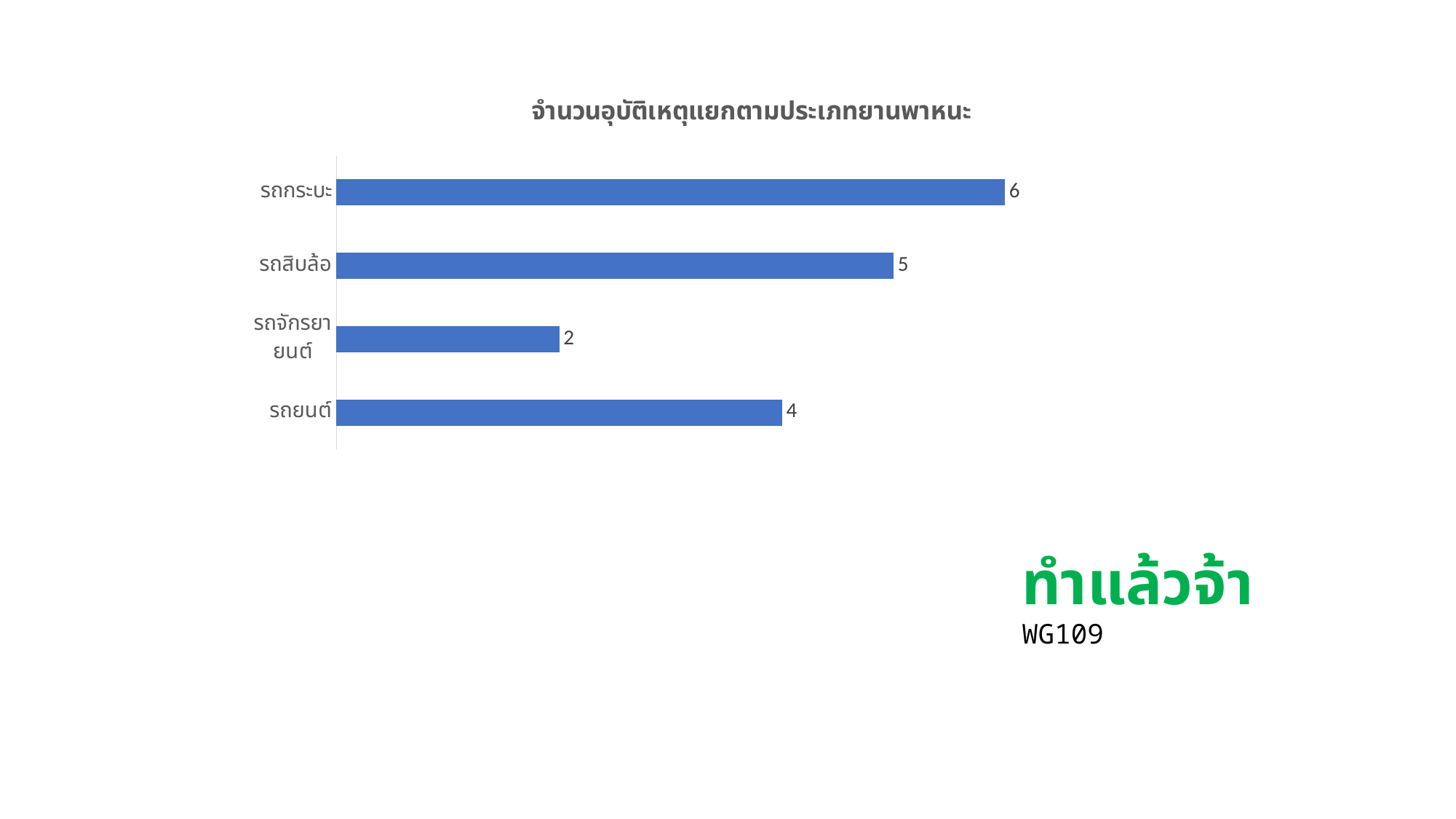

### Chart: จำนวนอุบัติเหตุแยกตามประเภทยานพาหนะ

| Category | ชุดข้อมูล 1 |
|---|---|
| รถยนต์ | 4.0 |
| รถจักรยายนต์ | 2.0 |
| รถสิบล้อ | 5.0 |
| รถกระบะ | 6.0 |
ทำแล้วจ้า WG109